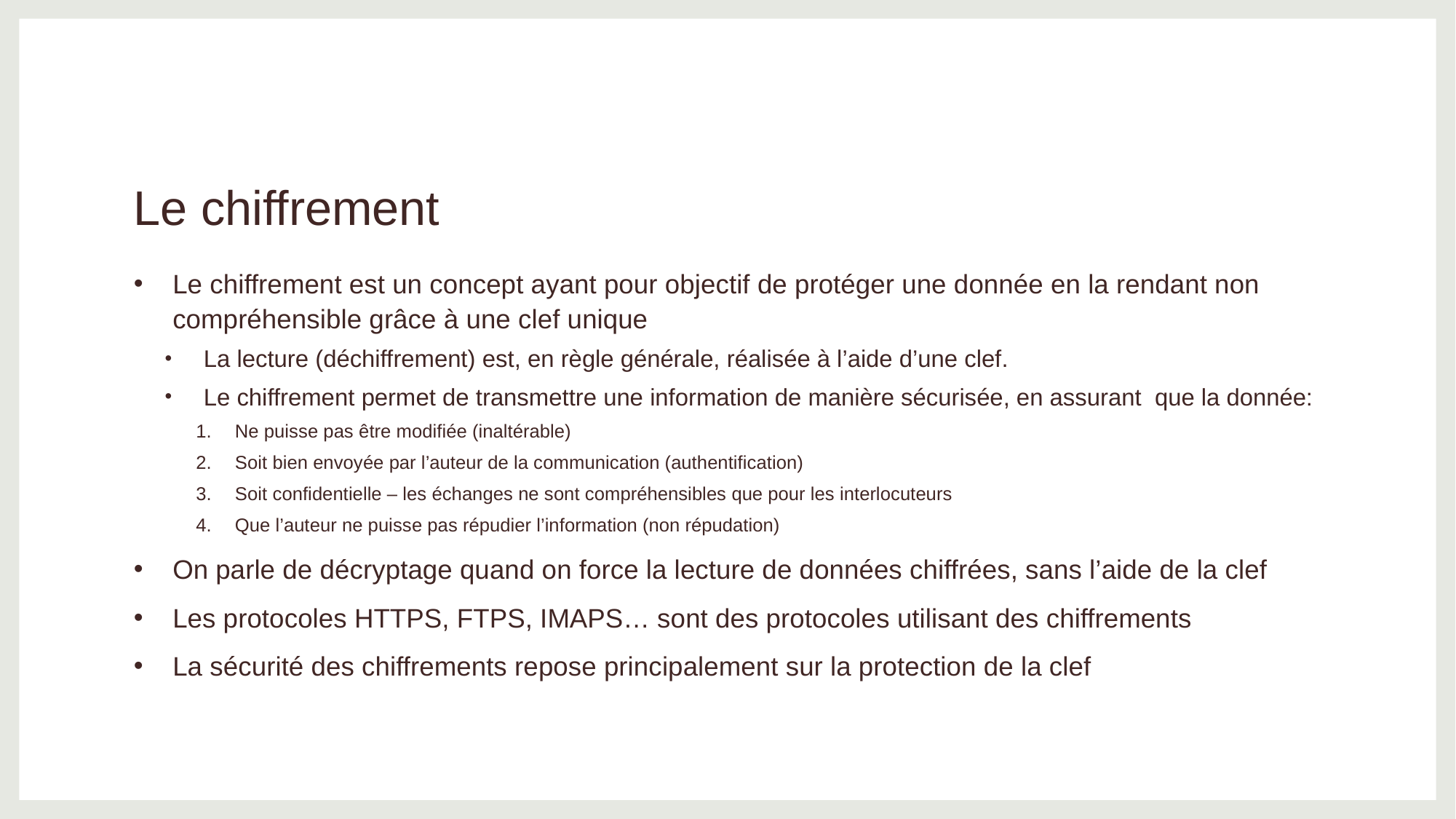

# Le chiffrement
Le chiffrement est un concept ayant pour objectif de protéger une donnée en la rendant non compréhensible grâce à une clef unique
La lecture (déchiffrement) est, en règle générale, réalisée à l’aide d’une clef.
Le chiffrement permet de transmettre une information de manière sécurisée, en assurant  que la donnée:
Ne puisse pas être modifiée (inaltérable)
Soit bien envoyée par l’auteur de la communication (authentification)
Soit confidentielle – les échanges ne sont compréhensibles que pour les interlocuteurs
Que l’auteur ne puisse pas répudier l’information (non répudation)
On parle de décryptage quand on force la lecture de données chiffrées, sans l’aide de la clef
Les protocoles HTTPS, FTPS, IMAPS… sont des protocoles utilisant des chiffrements
La sécurité des chiffrements repose principalement sur la protection de la clef